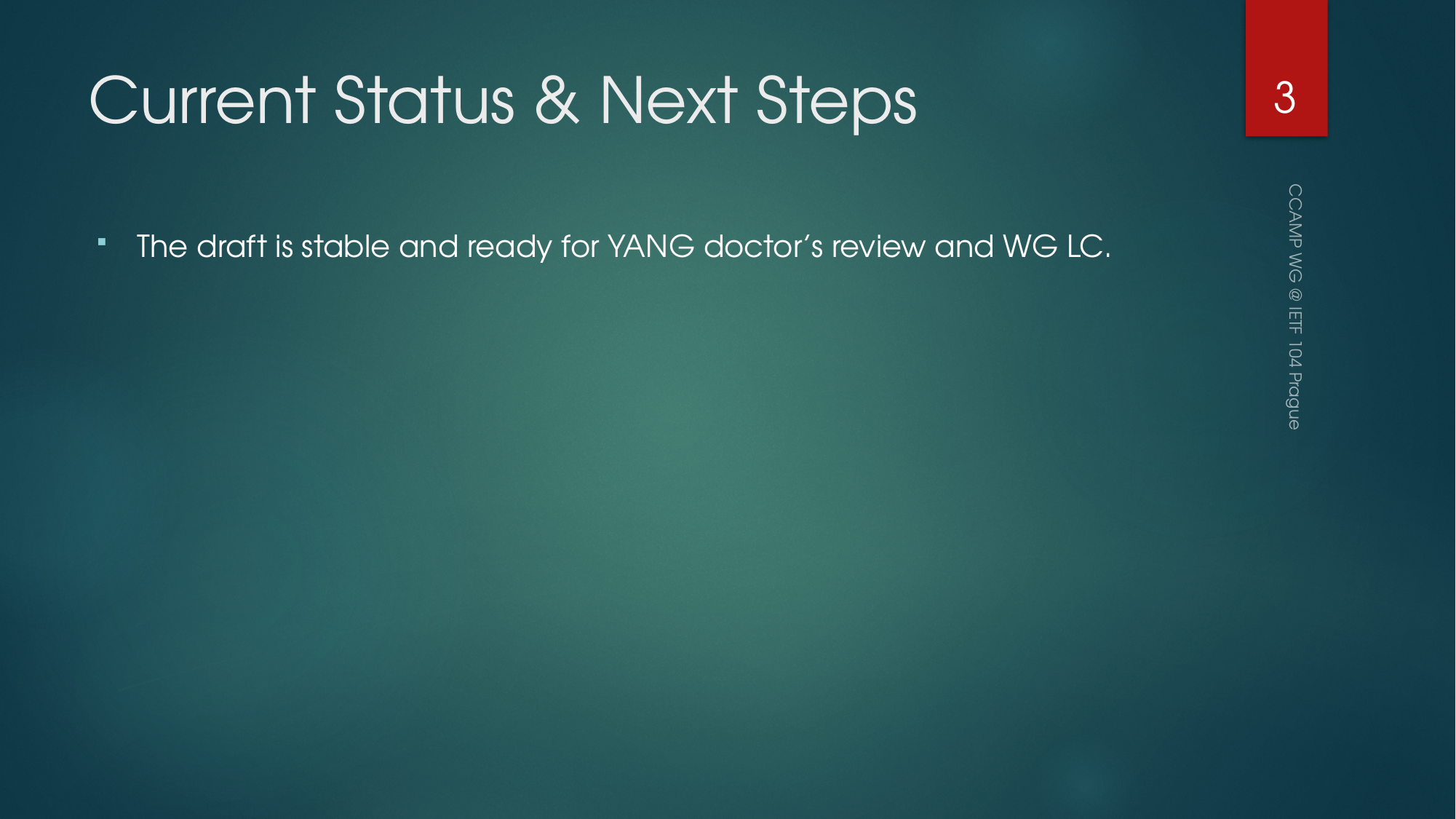

3
# Current Status & Next Steps
The draft is stable and ready for YANG doctor’s review and WG LC.

CCAMP WG @ IETF 104 Prague